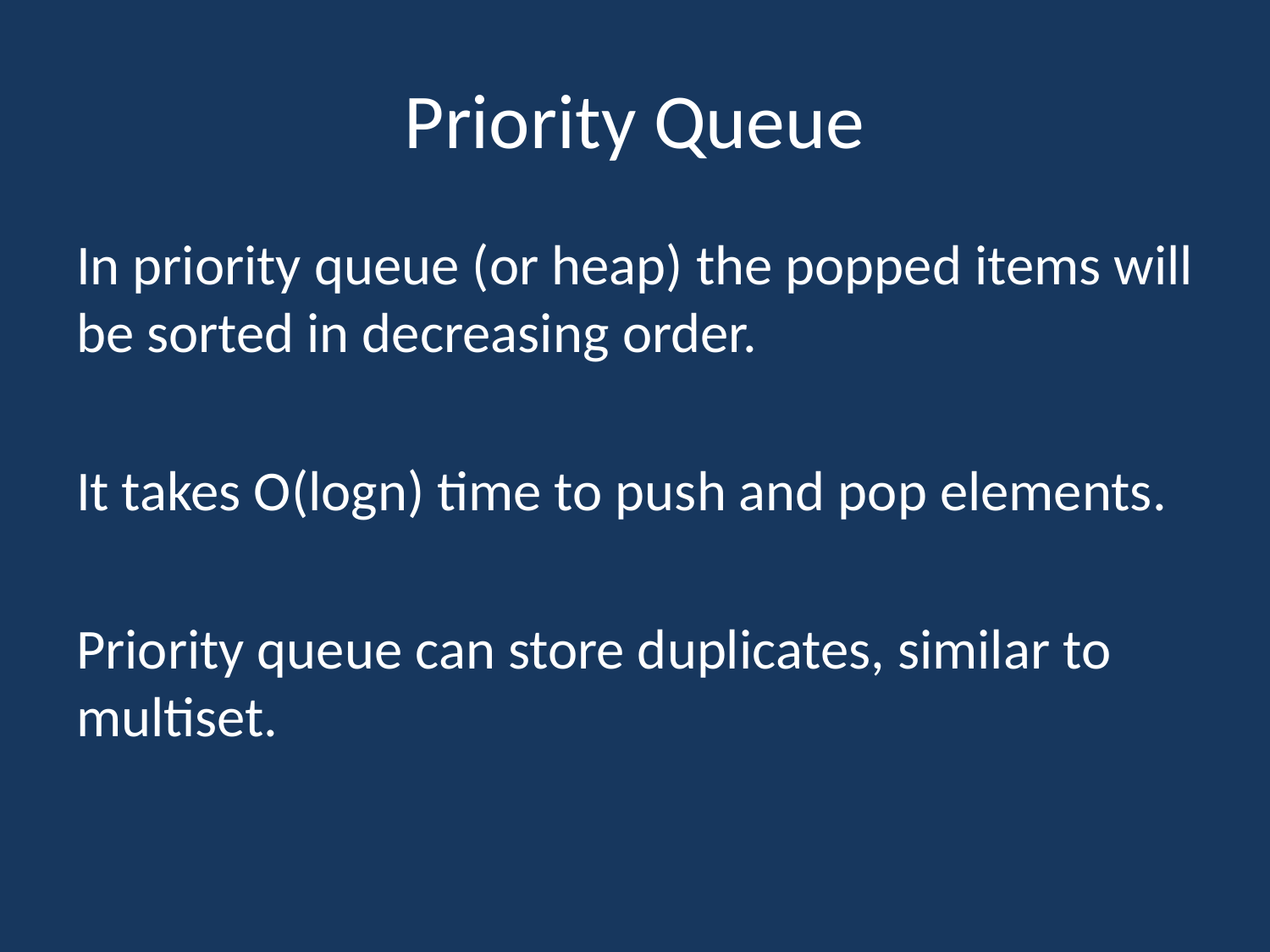

# Priority Queue
In priority queue (or heap) the popped items will be sorted in decreasing order.

It takes O(logn) time to push and pop elements.

Priority queue can store duplicates, similar to multiset.